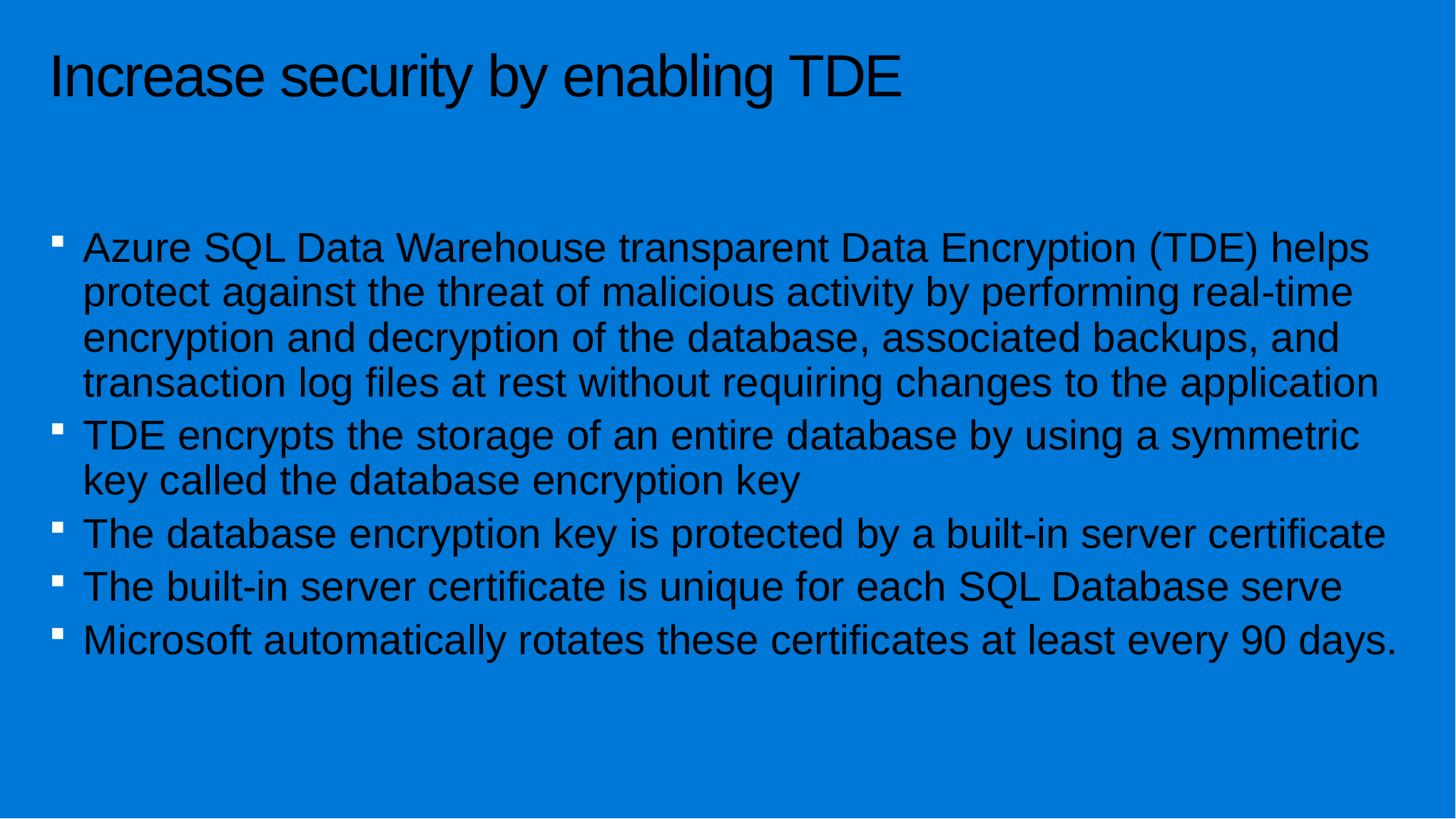

# Increase security by enabling TDE
Azure SQL Data Warehouse transparent Data Encryption (TDE) helps protect against the threat of malicious activity by performing real-time encryption and decryption of the database, associated backups, and transaction log files at rest without requiring changes to the application
TDE encrypts the storage of an entire database by using a symmetric key called the database encryption key
The database encryption key is protected by a built-in server certificate
The built-in server certificate is unique for each SQL Database serve
Microsoft automatically rotates these certificates at least every 90 days.